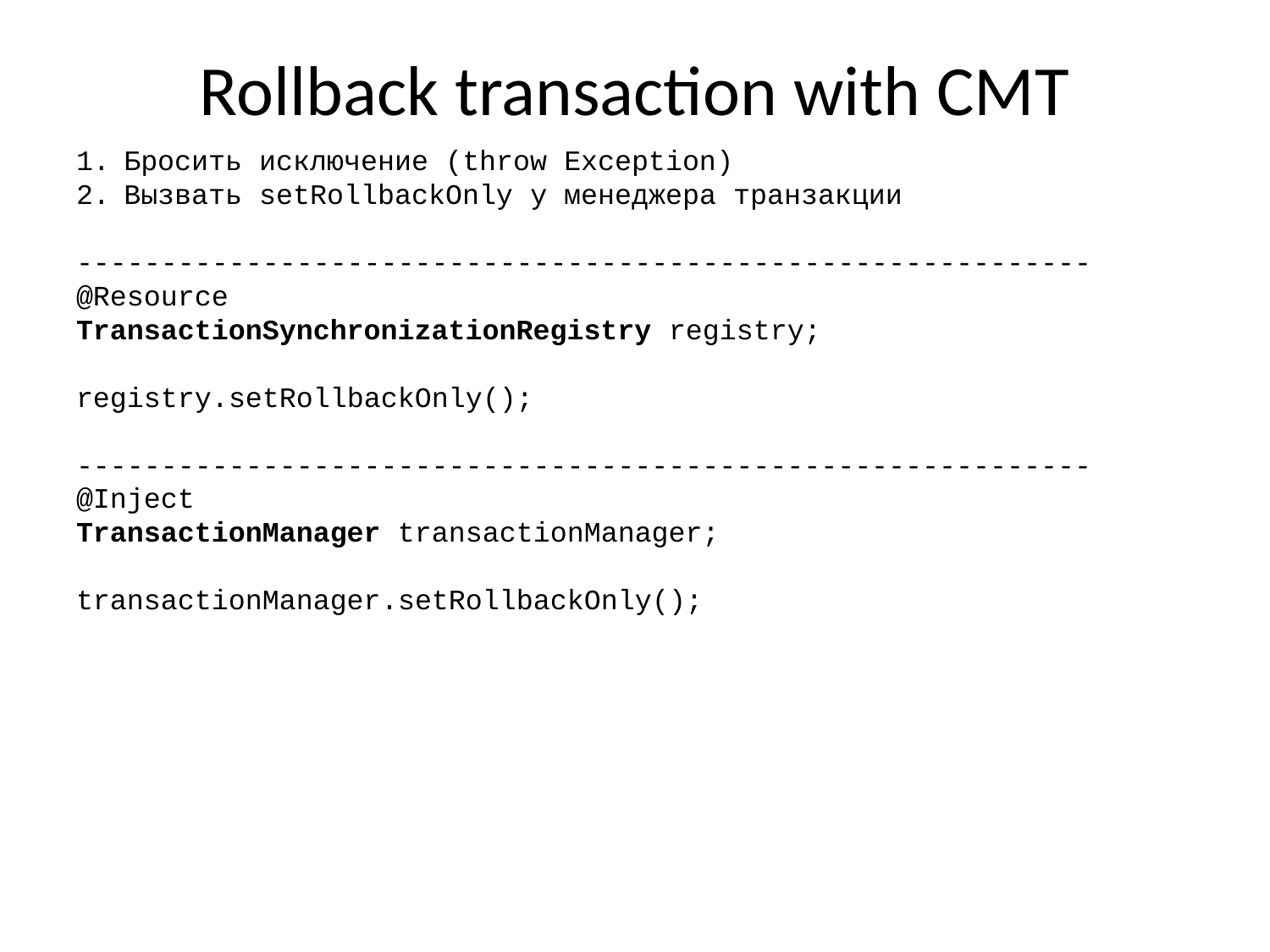

# Rollback transaction with CMT
Бросить исключение (throw Exception)
Вызвать setRollbackOnly у менеджера транзакции

------------------------------------------------------------
@Resource
TransactionSynchronizationRegistry registry;

registry.setRollbackOnly();

------------------------------------------------------------
@Inject
TransactionManager transactionManager;

transactionManager.setRollbackOnly();